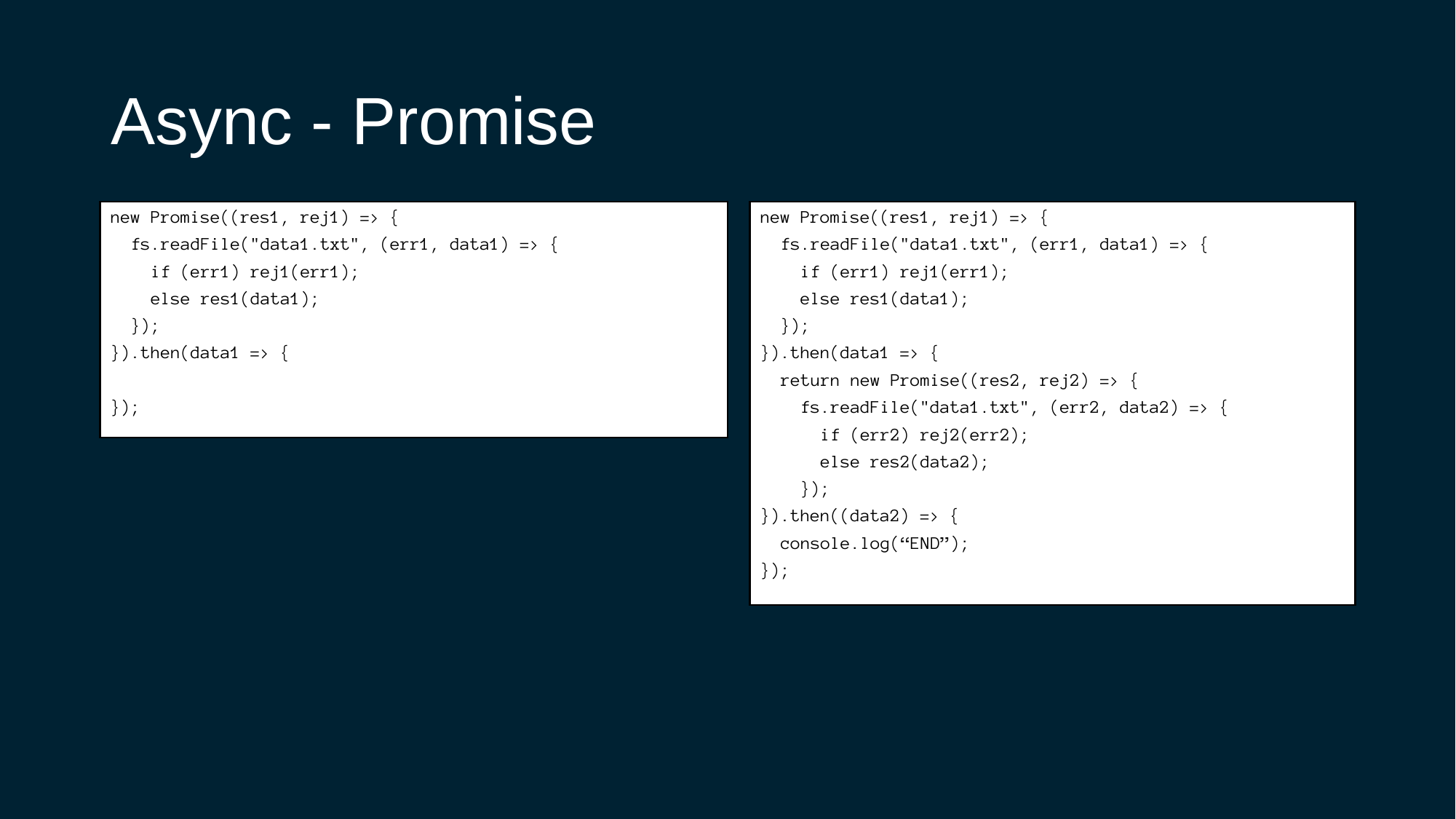

# Async - Promise
new Promise((res1, rej1) => {
  fs.readFile("data1.txt", (err1, data1) => {
    if (err1) rej1(err1);
    else res1(data1);
  });
}).then(data1 => {

});
new Promise((res1, rej1) => {
  fs.readFile("data1.txt", (err1, data1) => {
    if (err1) rej1(err1);
    else res1(data1);
  });
}).then(data1 => {
  return new Promise((res2, rej2) => {
    fs.readFile("data1.txt", (err2, data2) => {
      if (err2) rej2(err2);
      else res2(data2);
    });
}).then((data2) => {
  console.log(“END”);
});